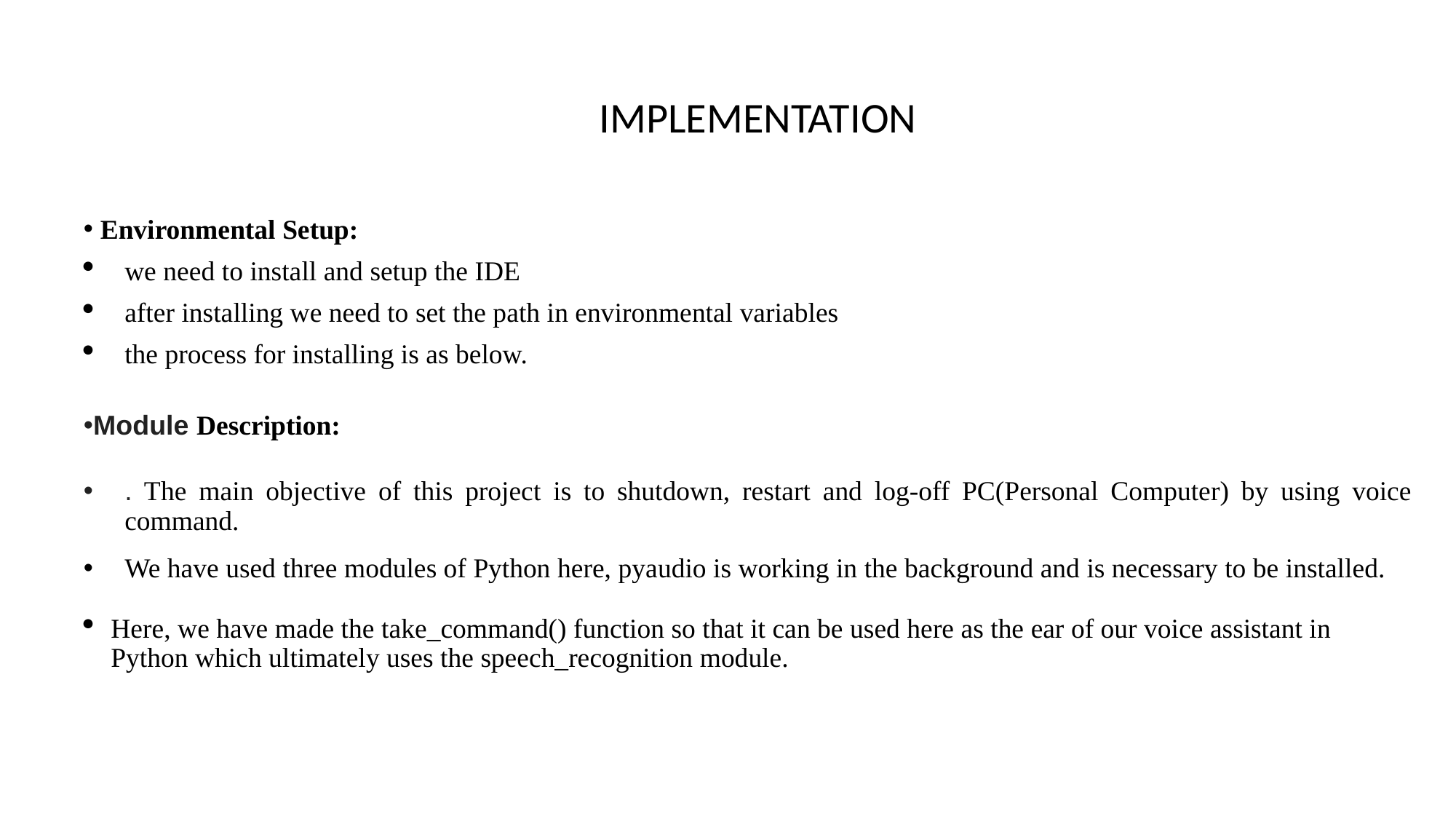

IMPLEMENTATION

Environmental Setup:
we need to install and setup the IDE
after installing we need to set the path in environmental variables
the process for installing is as below.

Module Description:
. The main objective of this project is to shutdown, restart and log-off PC(Personal Computer) by using voice command.
We have used three modules of Python here, pyaudio is working in the background and is necessary to be installed.
Here, we have made the take_command() function so that it can be used here as the ear of our voice assistant in Python which ultimately uses the speech_recognition module.